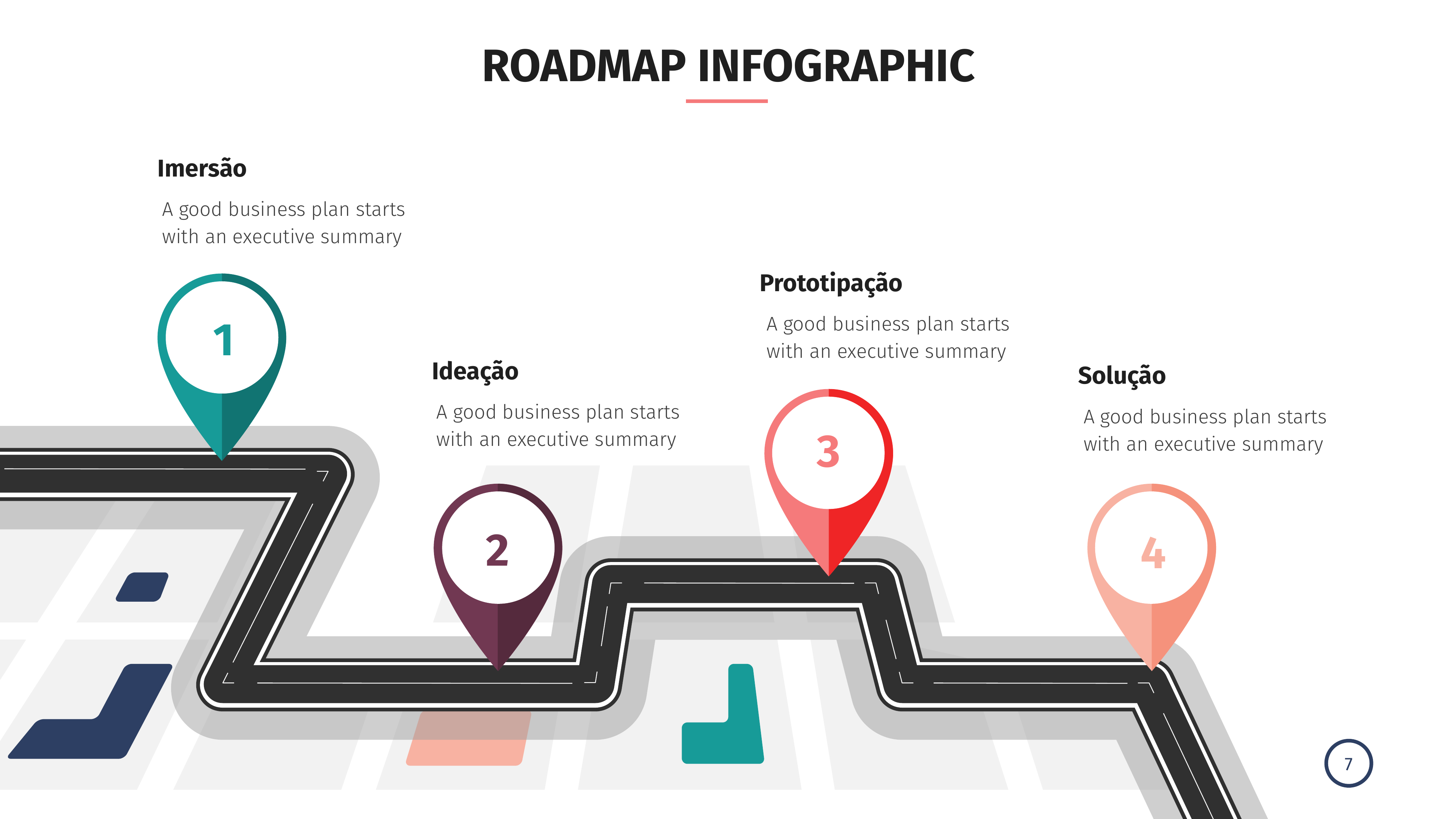

ROADMAP INFOGRAPHIC
Imersão
A good business plan starts with an executive summary
Prototipação

A good business plan starts with an executive summary
1
Ideação
Solução

3
A good business plan starts with an executive summary
A good business plan starts with an executive summary

2
4